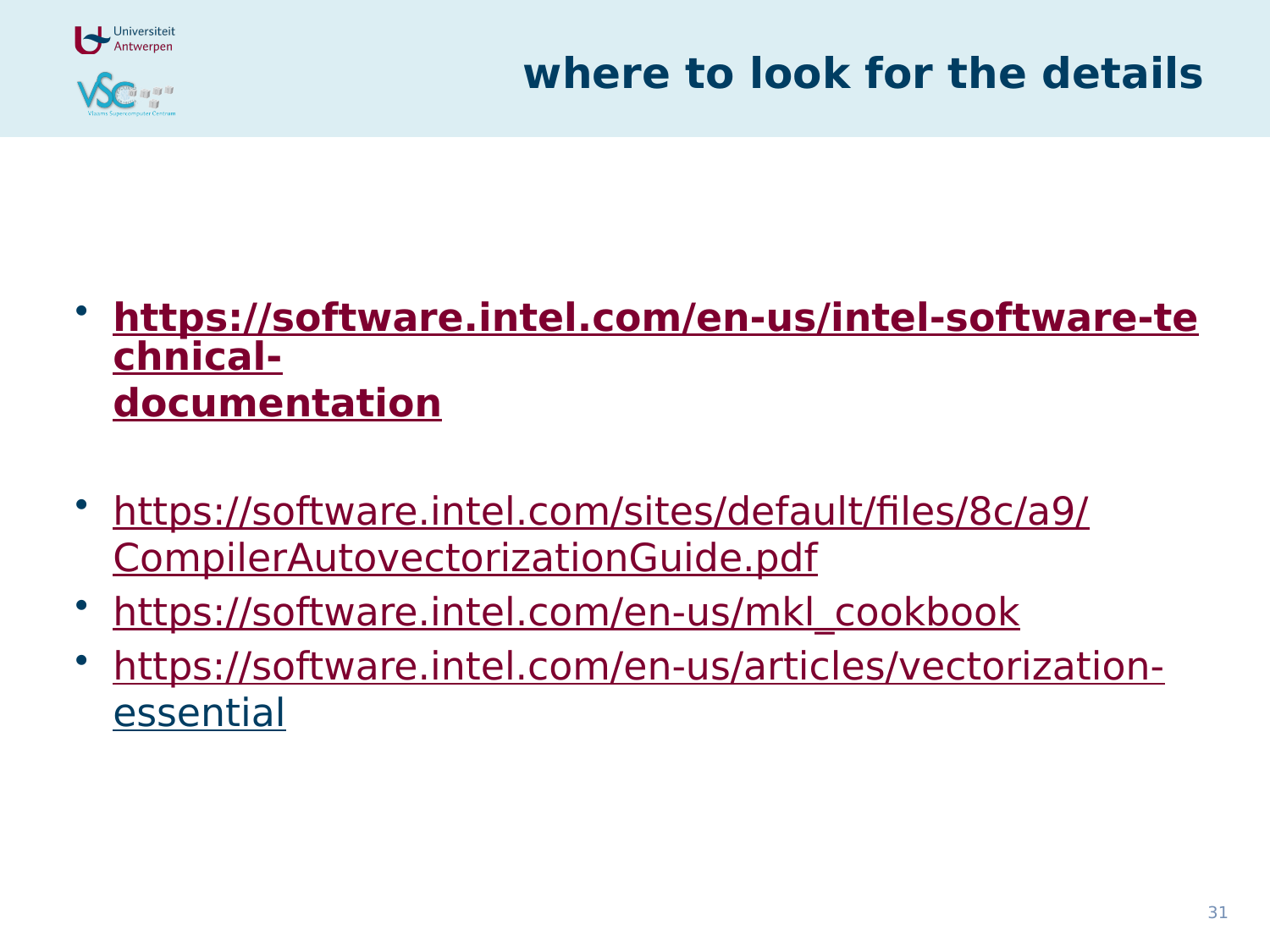

# where to look for the details
https://software.intel.com/en-us/intel-software-technical-documentation

https://software.intel.com/sites/default/files/8c/a9/CompilerAutovectorizationGuide.pdf
https://software.intel.com/en-us/mkl_cookbook
https://software.intel.com/en-us/articles/vectorization-essential